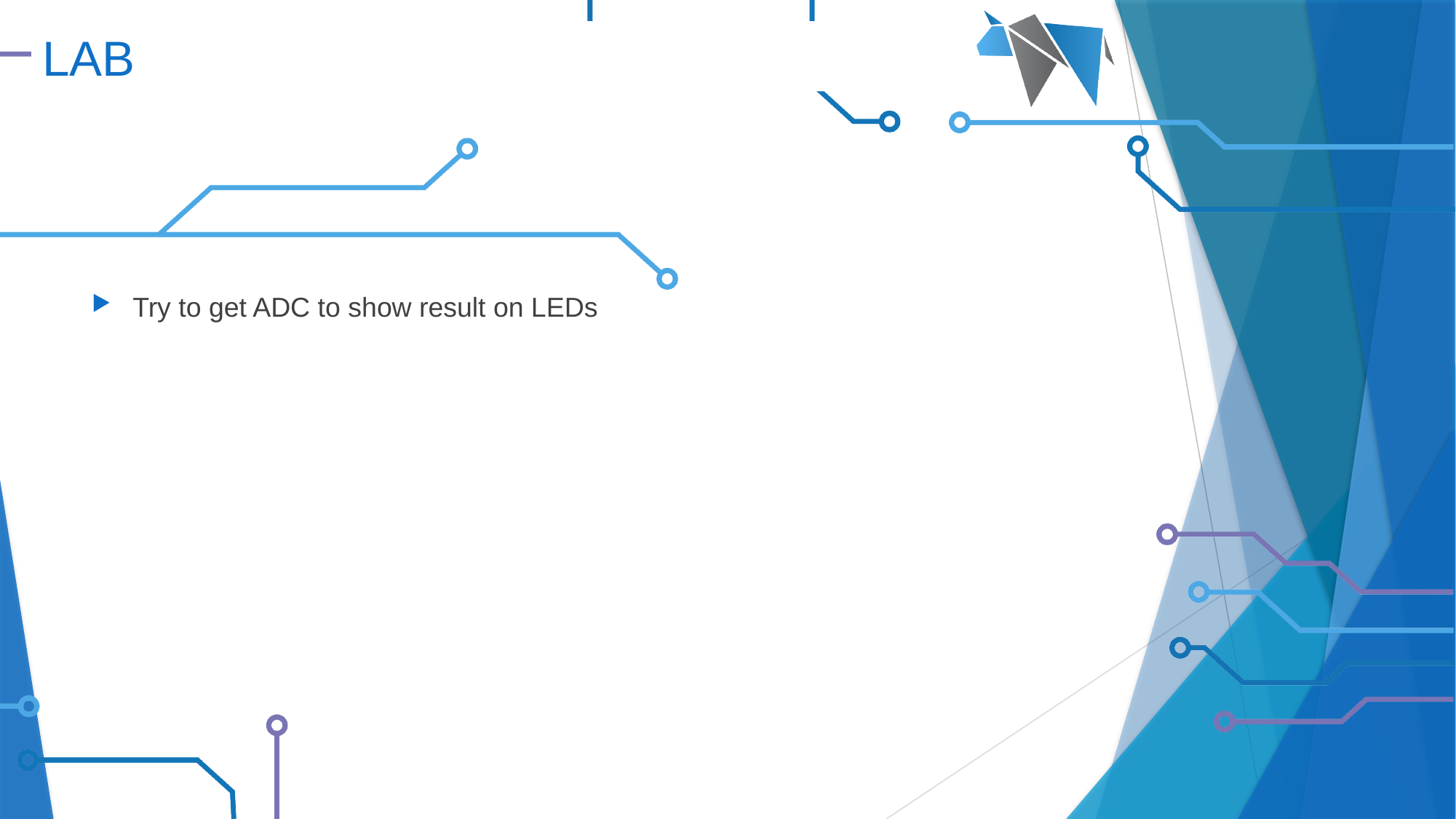

# LAB
Try to get ADC to show result on LEDs